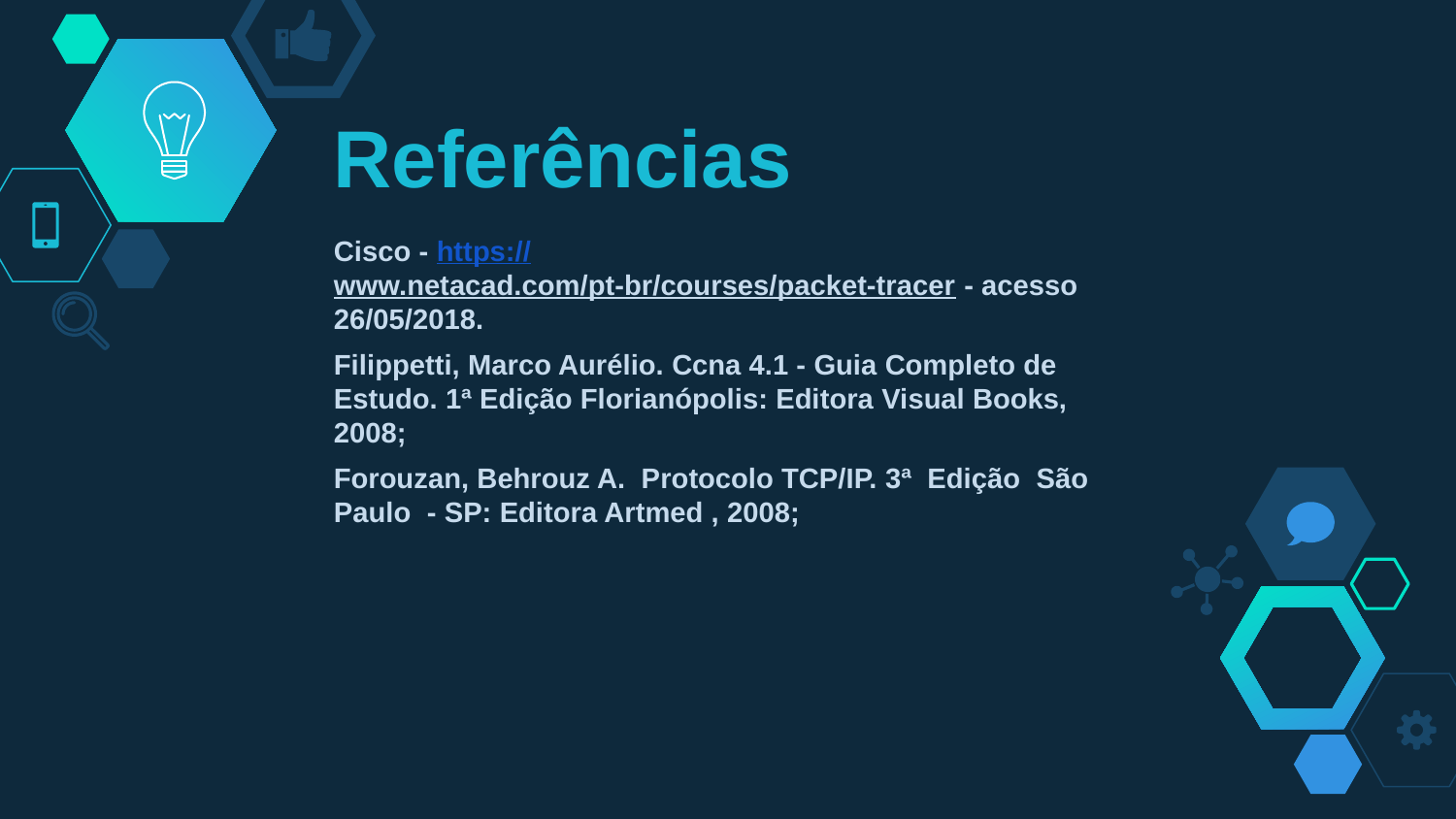

# Referências
Cisco - https://www.netacad.com/pt-br/courses/packet-tracer - acesso 26/05/2018.
Filippetti, Marco Aurélio. Ccna 4.1 - Guia Completo de Estudo. 1ª Edição Florianópolis: Editora Visual Books, 2008;
Forouzan, Behrouz A.  Protocolo TCP/IP. 3ª  Edição  São Paulo  - SP: Editora Artmed , 2008;